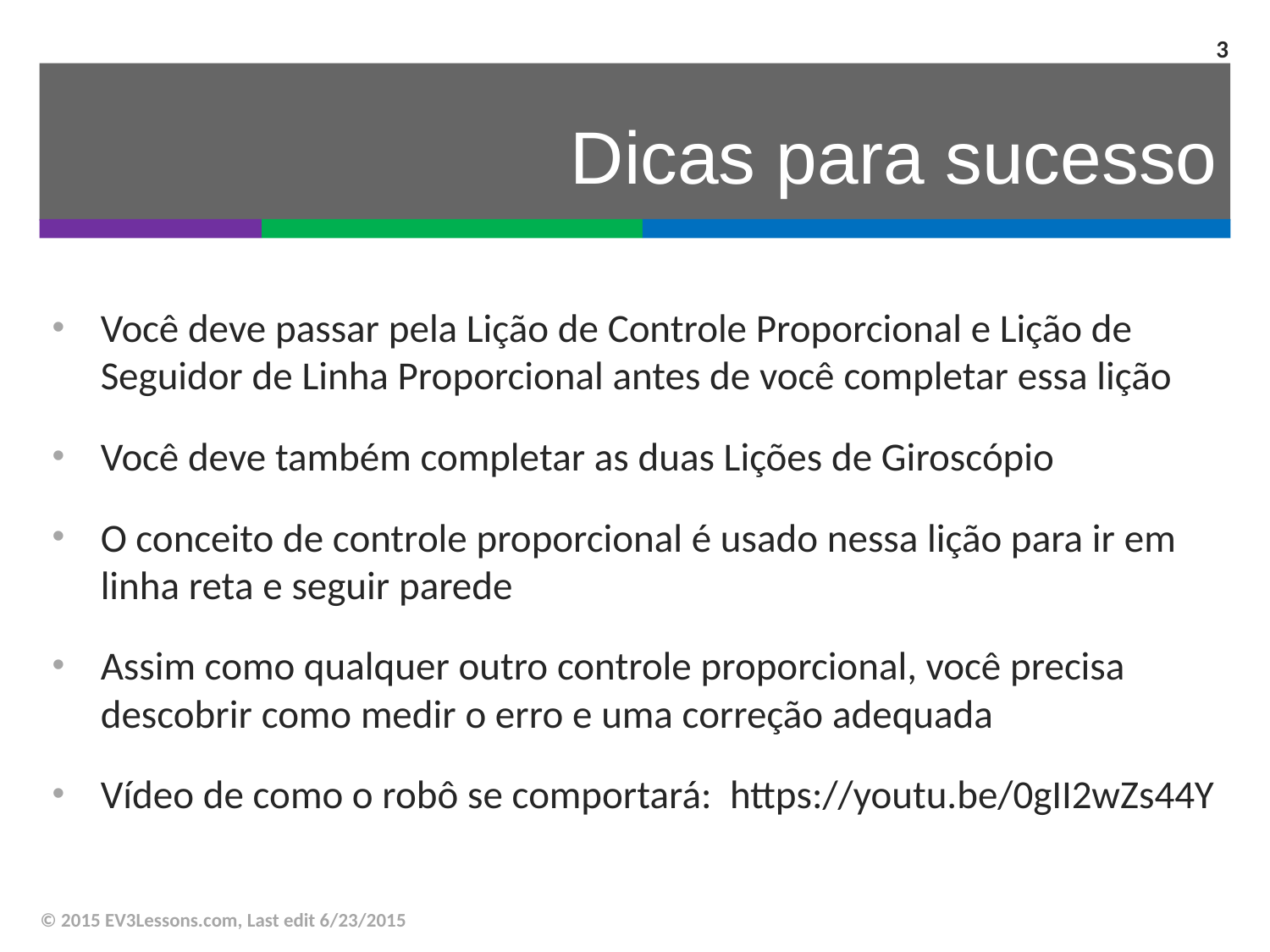

3
# Dicas para sucesso
Você deve passar pela Lição de Controle Proporcional e Lição de Seguidor de Linha Proporcional antes de você completar essa lição
Você deve também completar as duas Lições de Giroscópio
O conceito de controle proporcional é usado nessa lição para ir em linha reta e seguir parede
Assim como qualquer outro controle proporcional, você precisa descobrir como medir o erro e uma correção adequada
Vídeo de como o robô se comportará:  https://youtu.be/0gII2wZs44Y
© 2015 EV3Lessons.com, Last edit 6/23/2015